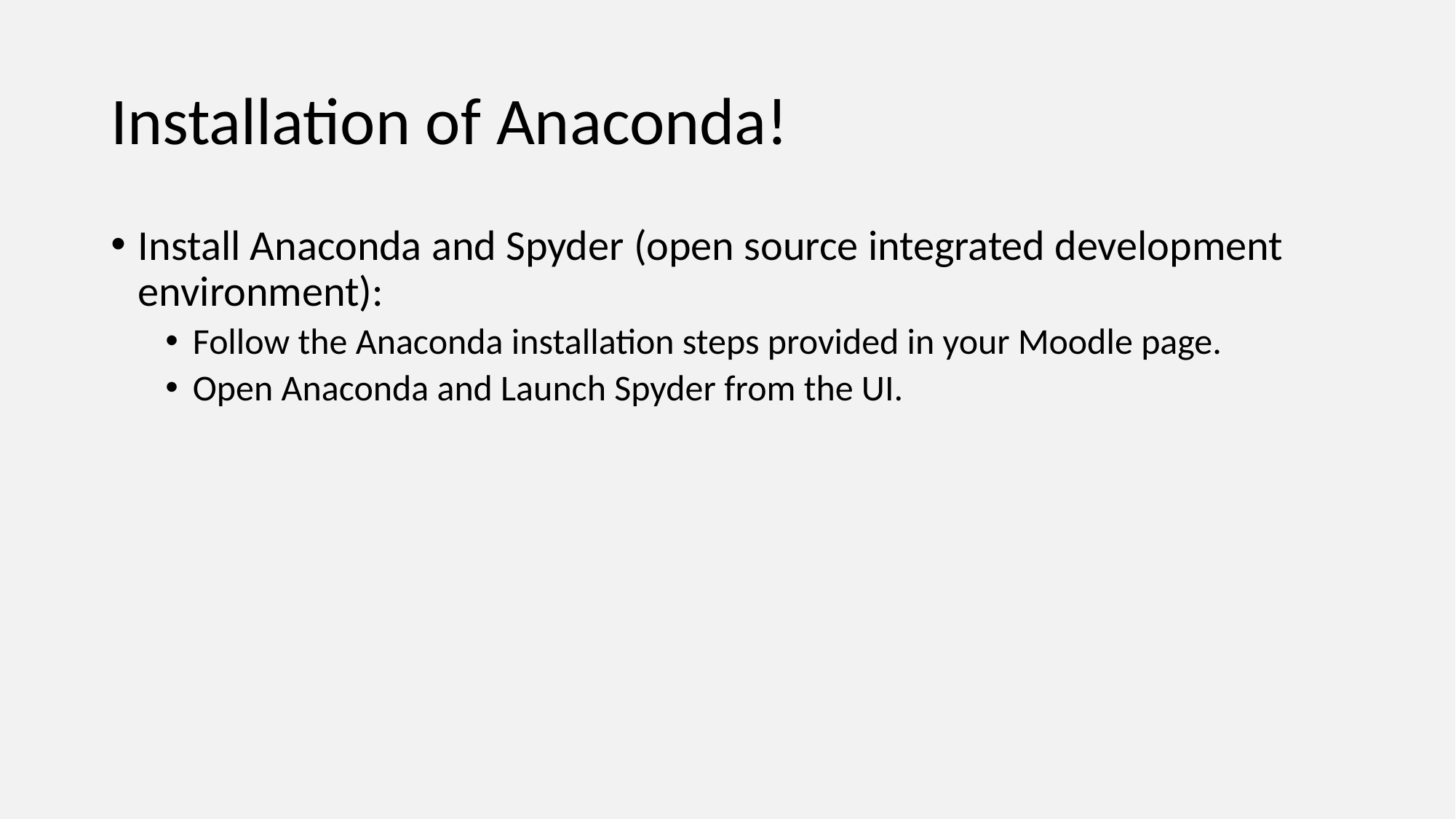

# Installation of Anaconda!
Install Anaconda and Spyder (open source integrated development environment):
Follow the Anaconda installation steps provided in your Moodle page.
Open Anaconda and Launch Spyder from the UI.